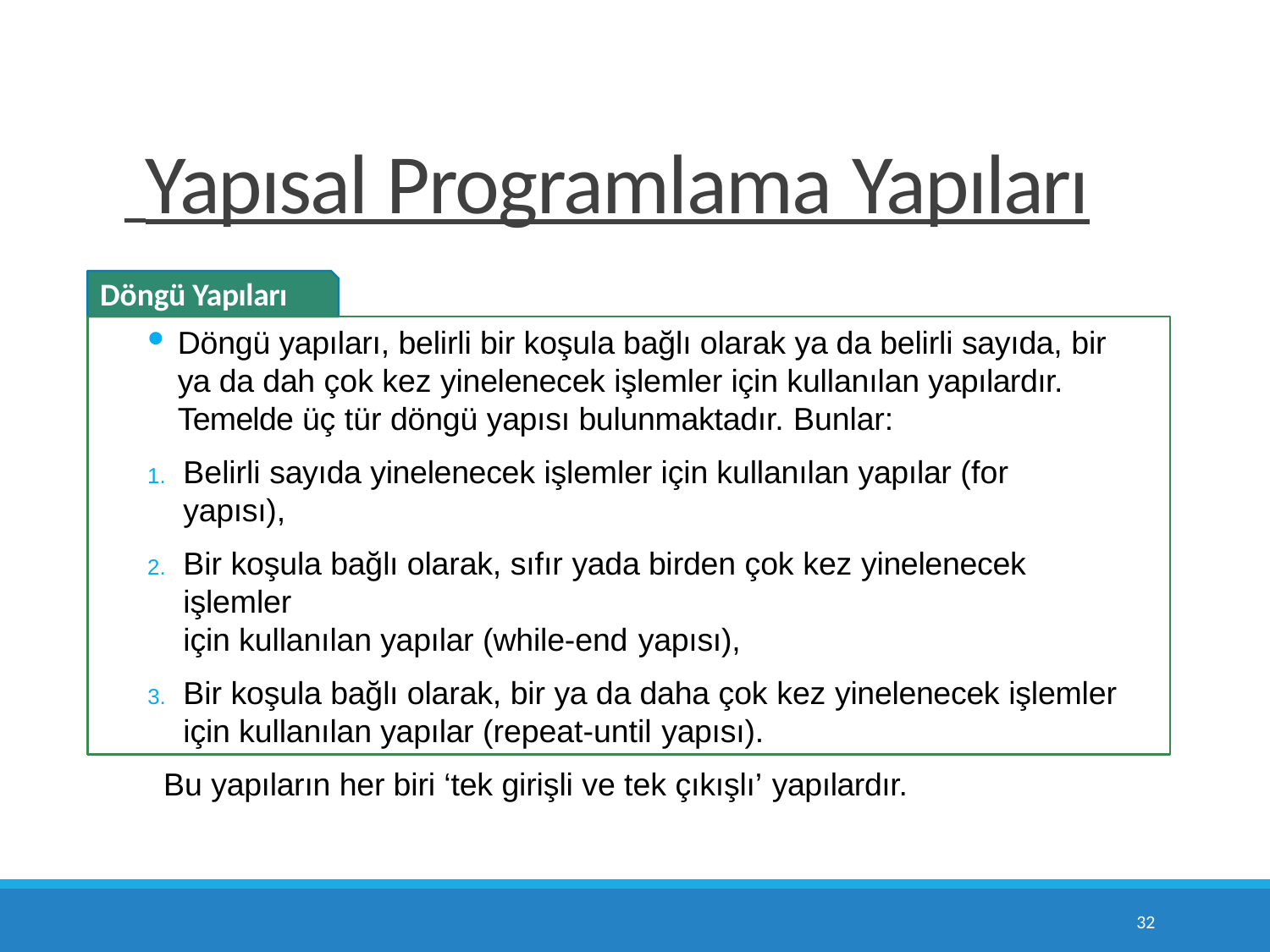

# Yapısal Programlama Yapıları
Döngü Yapıları
Döngü yapıları, belirli bir koşula bağlı olarak ya da belirli sayıda, bir  ya da dah çok kez yinelenecek işlemler için kullanılan yapılardır.  Temelde üç tür döngü yapısı bulunmaktadır. Bunlar:
Belirli sayıda yinelenecek işlemler için kullanılan yapılar (for yapısı),
Bir koşula bağlı olarak, sıfır yada birden çok kez yinelenecek işlemler
için kullanılan yapılar (while-end yapısı),
Bir koşula bağlı olarak, bir ya da daha çok kez yinelenecek işlemler  için kullanılan yapılar (repeat-until yapısı).
Bu yapıların her biri ‘tek girişli ve tek çıkışlı’ yapılardır.

32